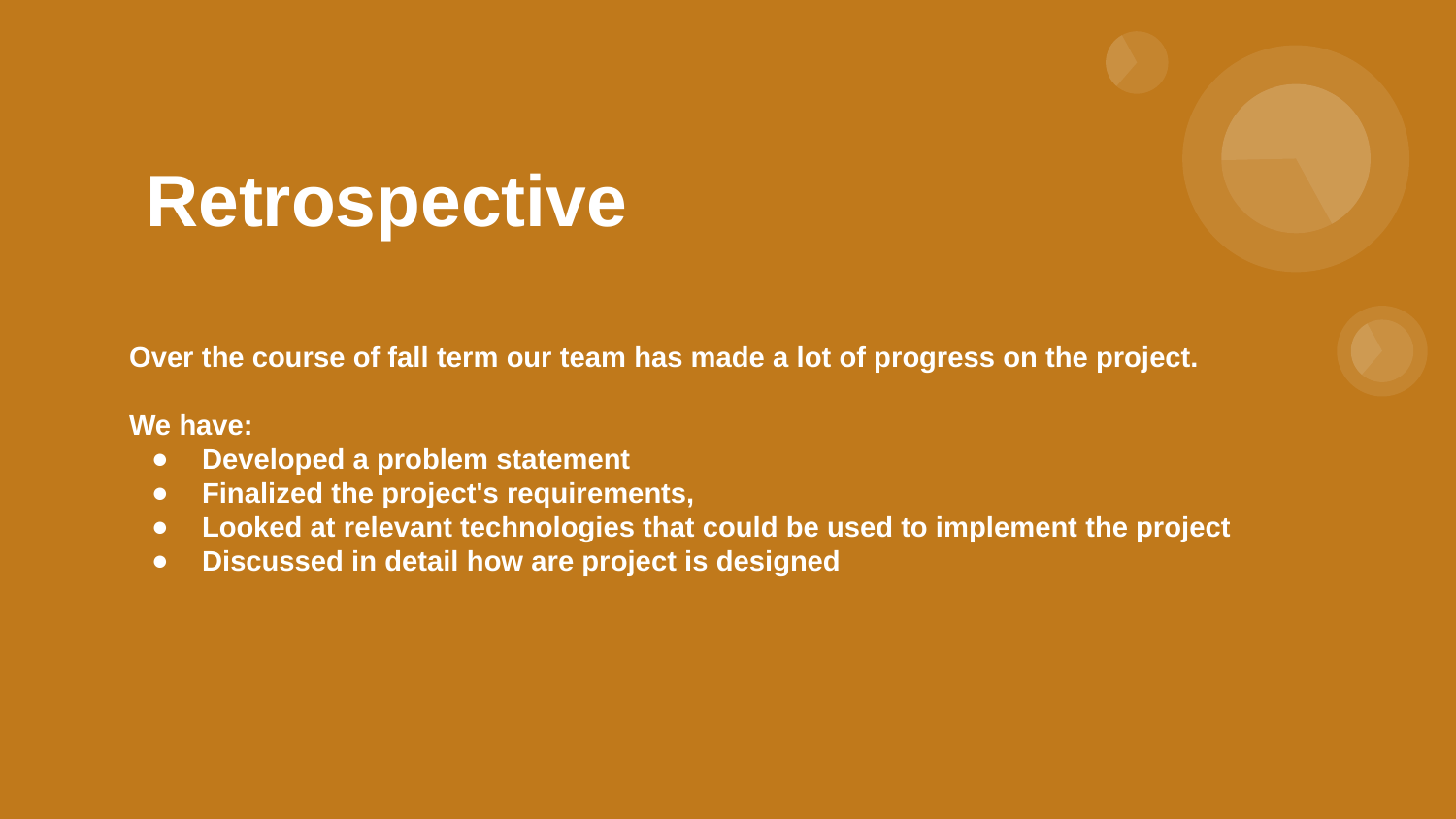

# Retrospective
Over the course of fall term our team has made a lot of progress on the project.

We have:
Developed a problem statement
Finalized the project's requirements,
Looked at relevant technologies that could be used to implement the project
Discussed in detail how are project is designed